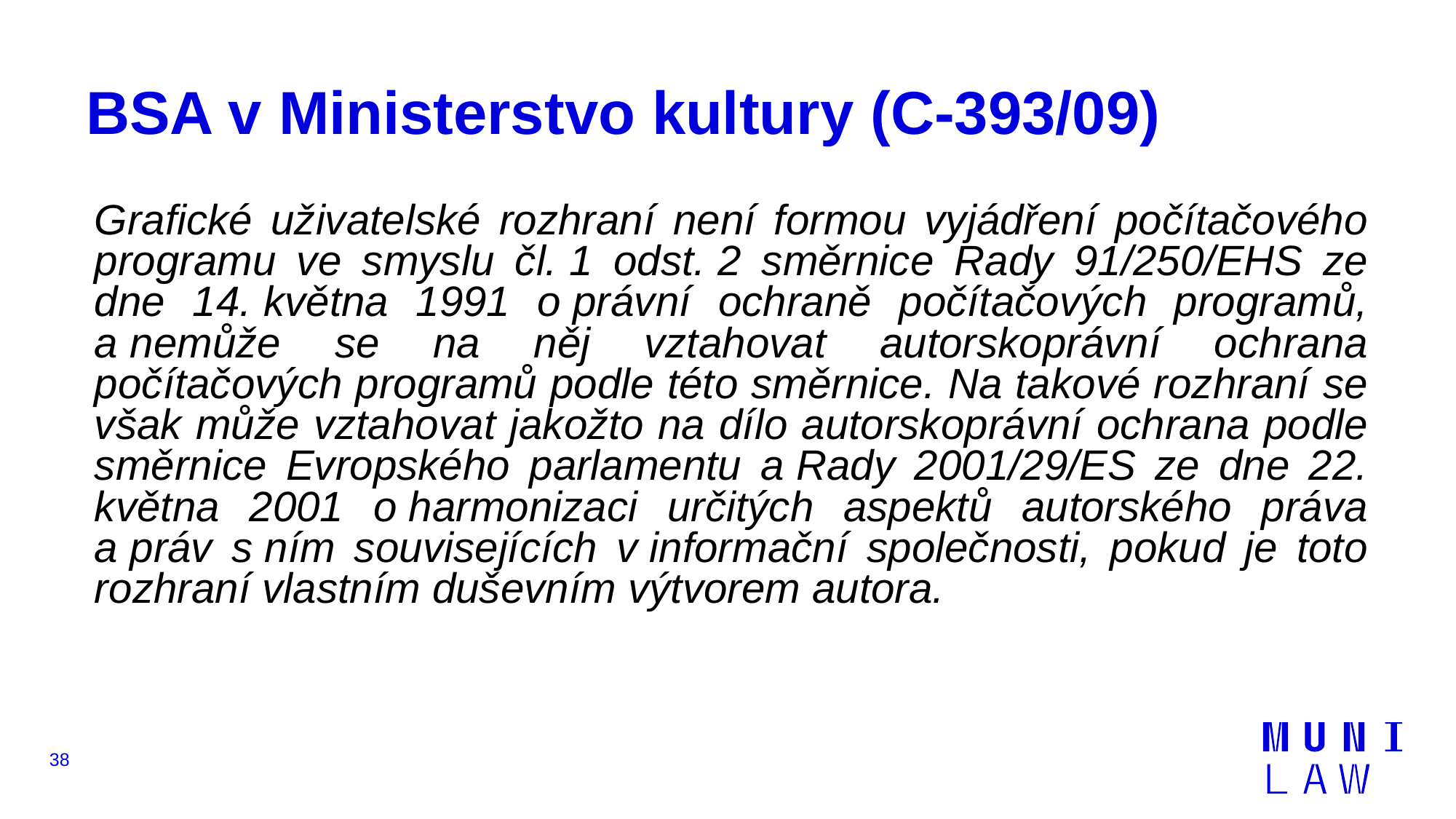

# BSA v Ministerstvo kultury (C-393/09)
Grafické uživatelské rozhraní není formou vyjádření počítačového programu ve smyslu čl. 1 odst. 2 směrnice Rady 91/250/EHS ze dne 14. května 1991 o právní ochraně počítačových programů, a nemůže se na něj vztahovat autorskoprávní ochrana počítačových programů podle této směrnice. Na takové rozhraní se však může vztahovat jakožto na dílo autorskoprávní ochrana podle směrnice Evropského parlamentu a Rady 2001/29/ES ze dne 22. května 2001 o harmonizaci určitých aspektů autorského práva a práv s ním souvisejících v informační společnosti, pokud je toto rozhraní vlastním duševním výtvorem autora.
38